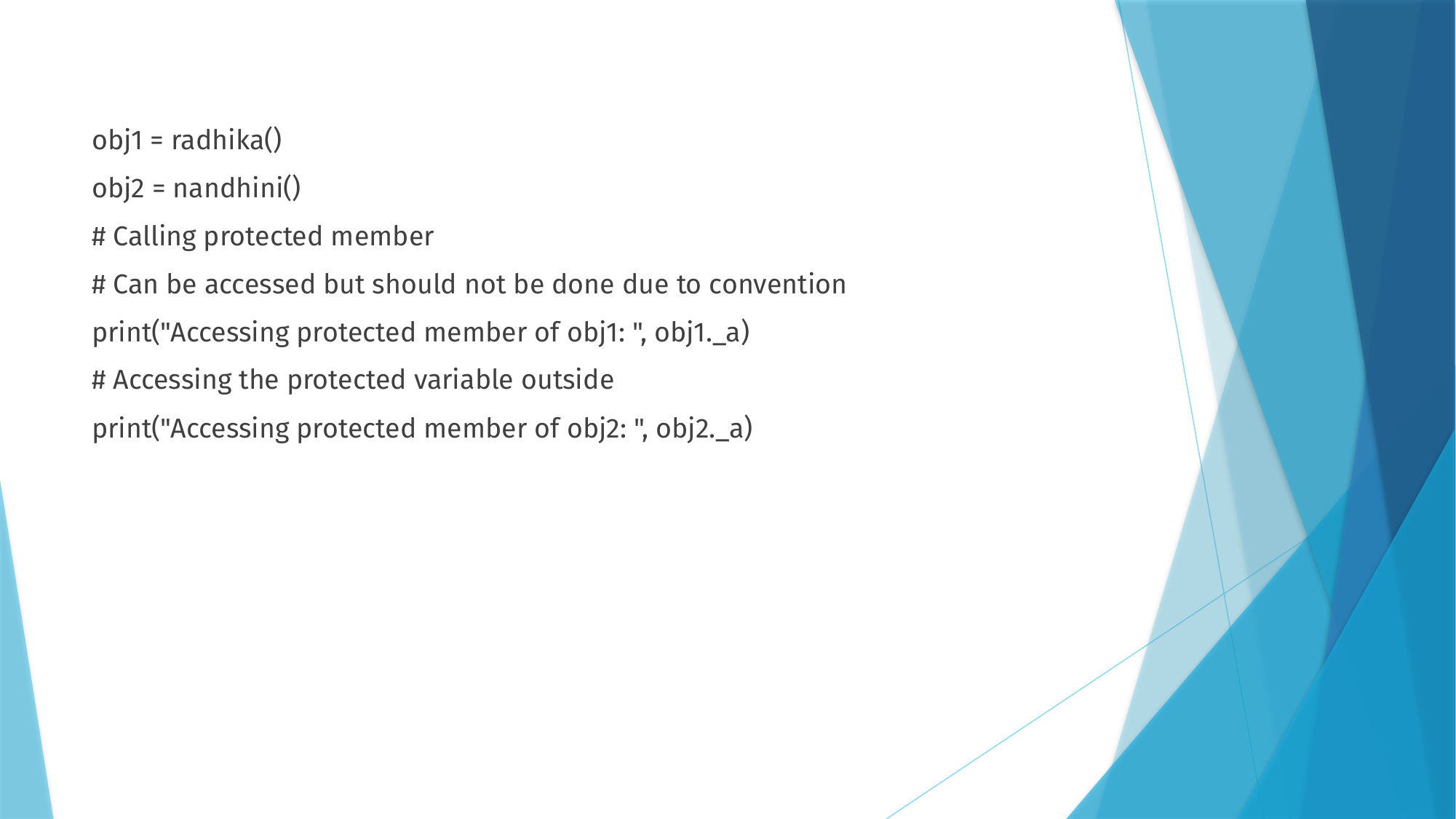

obj1 = radhika()
obj2 = nandhini()
# Calling protected member
# Can be accessed but should not be done due to convention
print("Accessing protected member of obj1: ", obj1._a)
# Accessing the protected variable outside
print("Accessing protected member of obj2: ", obj2._a)